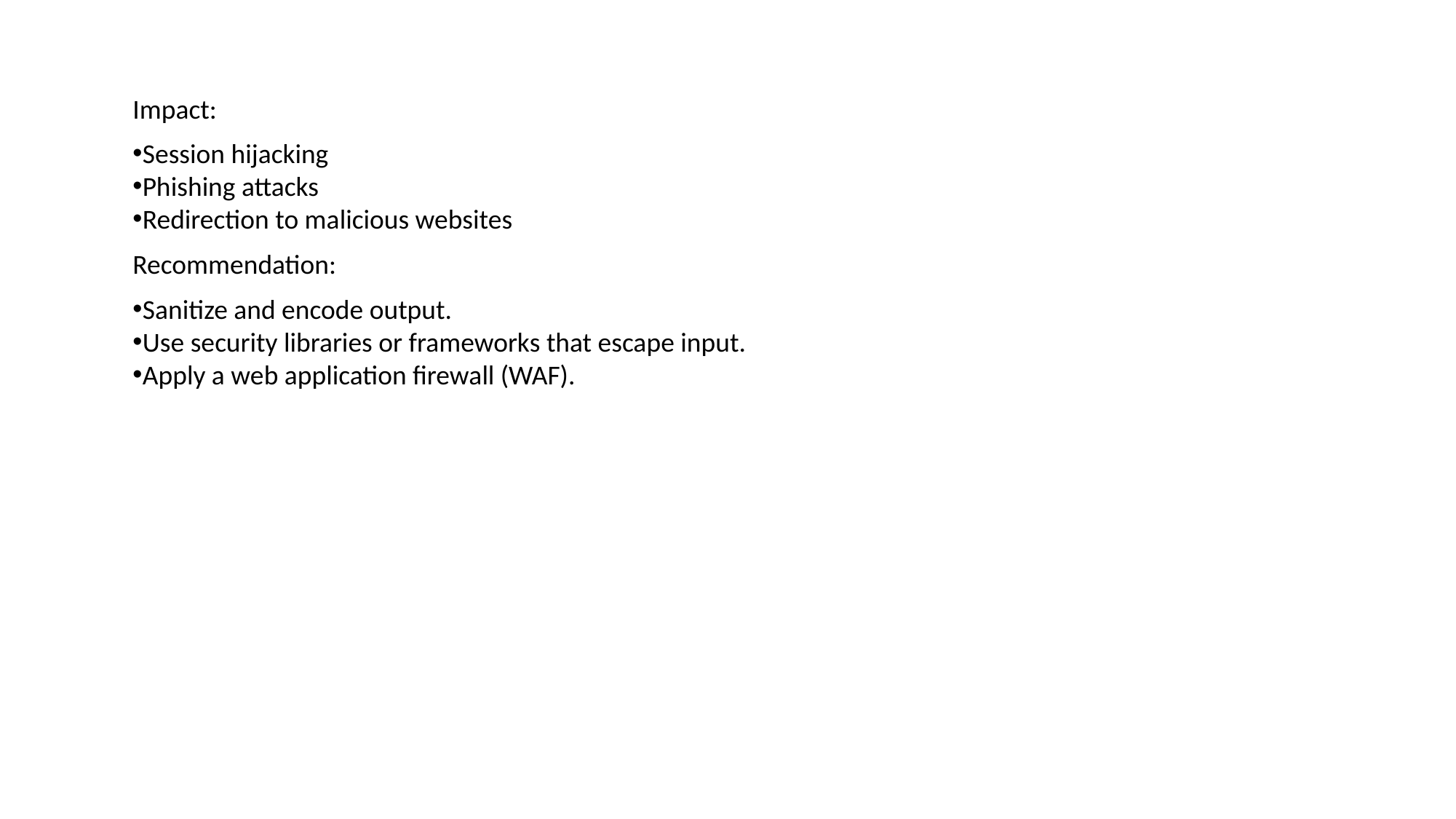

Impact:
Session hijacking
Phishing attacks
Redirection to malicious websites
Recommendation:
Sanitize and encode output.
Use security libraries or frameworks that escape input.
Apply a web application firewall (WAF).